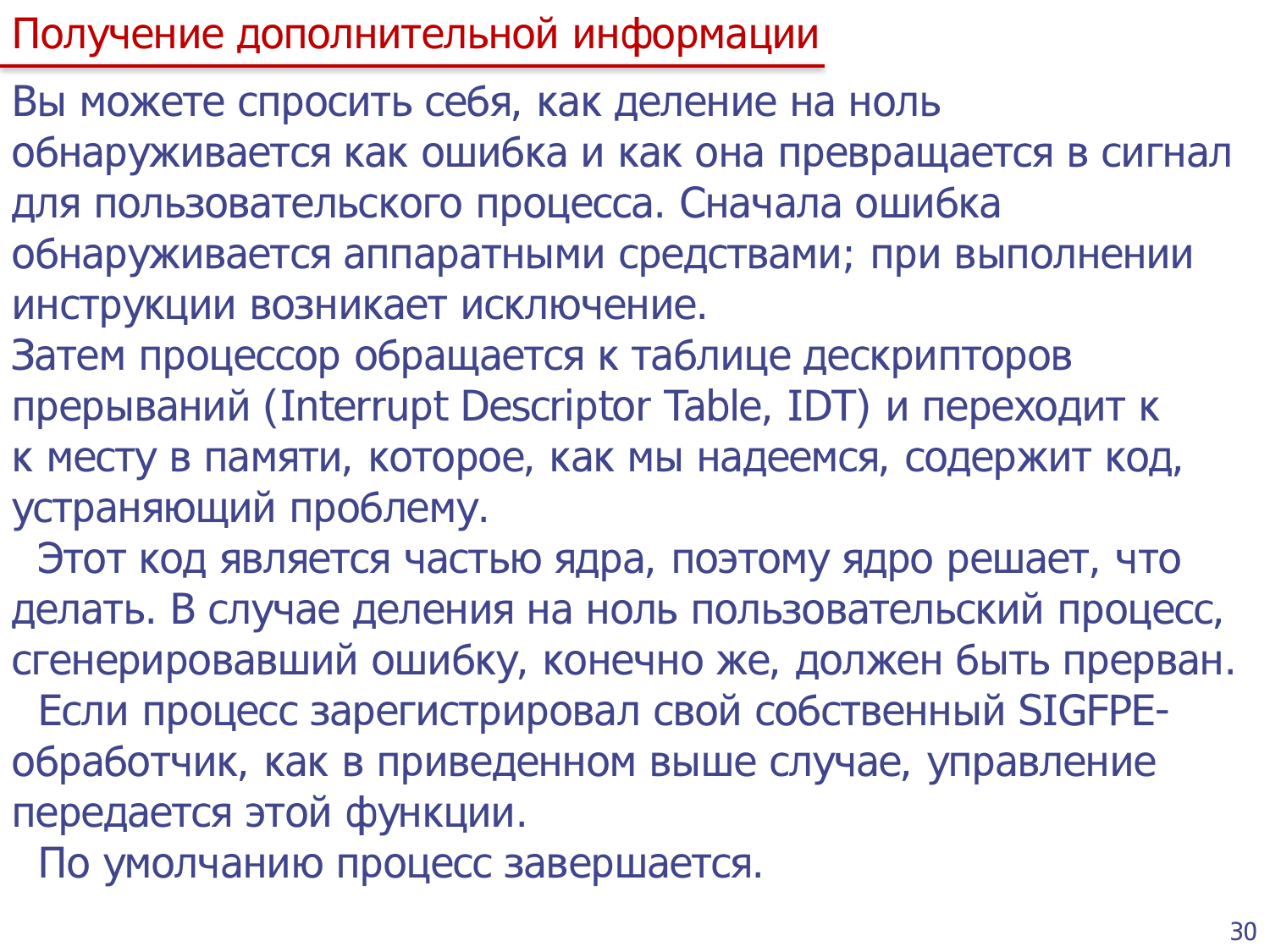

Получение дополнительной информации
Вы можете спросить себя, как деление на ноль обнаруживается как ошибка и как она превращается в сигнал для пользовательского процесса. Сначала ошибка обнаруживается аппаратными средствами; при выполнении инструкции возникает исключение.
Затем процессор обращается к таблице дескрипторов прерываний (Interrupt Descriptor Table, IDT) и переходит к
к месту в памяти, которое, как мы надеемся, содержит код, устраняющий проблему.
  Этот код является частью ядра, поэтому ядро решает, что делать. В случае деления на ноль пользовательский процесс, сгенерировавший ошибку, конечно же, должен быть прерван.
  Если процесс зарегистрировал свой собственный SIGFPE-обработчик, как в приведенном выше случае, управление передается этой функции.
  По умолчанию процесс завершается.
30